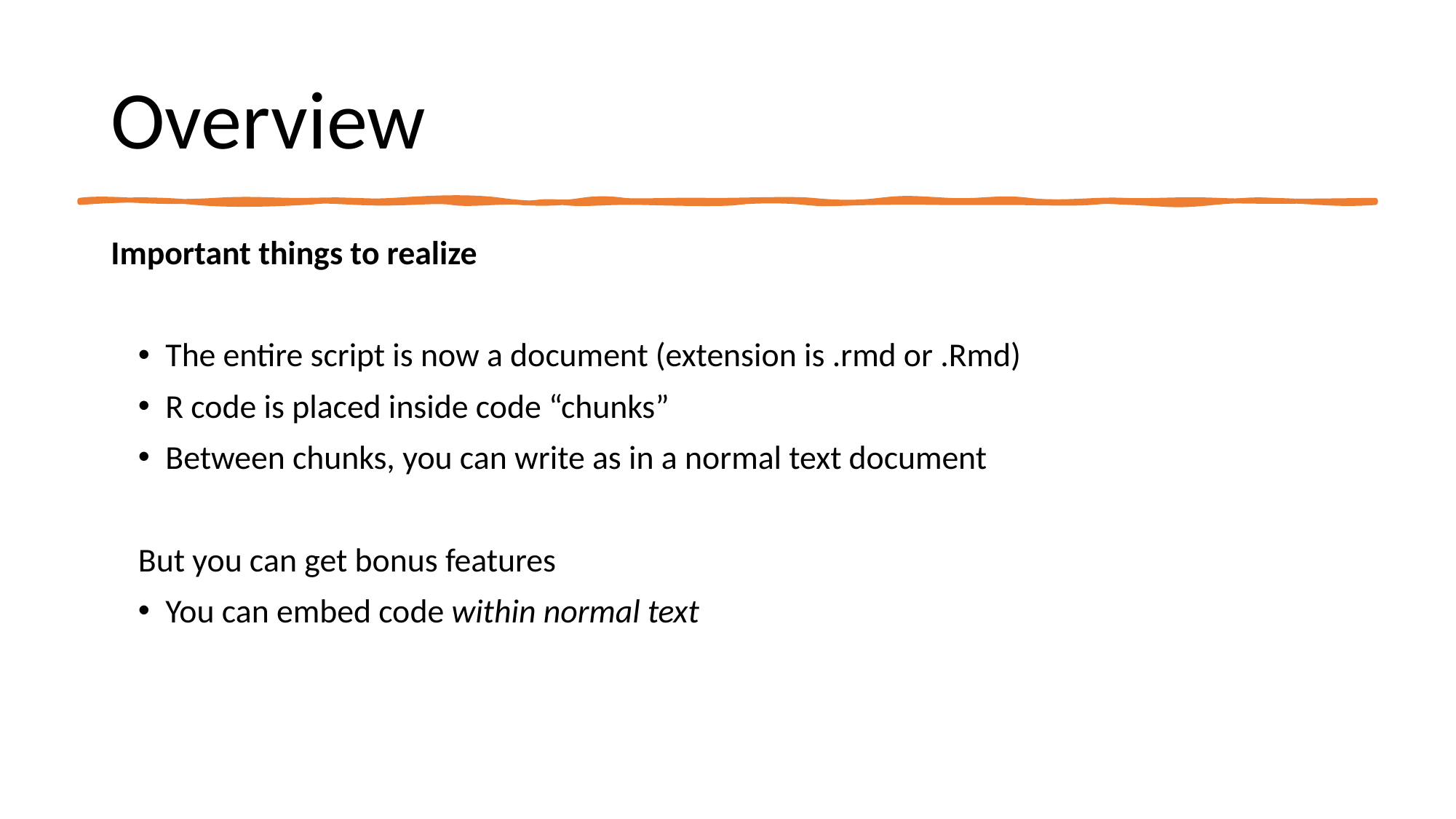

# Overview

Important things to realize

The entire script is now a document (extension is .rmd or .Rmd)
R code is placed inside code “chunks”
Between chunks, you can write as in a normal text document

But you can get bonus features
You can embed code within normal text